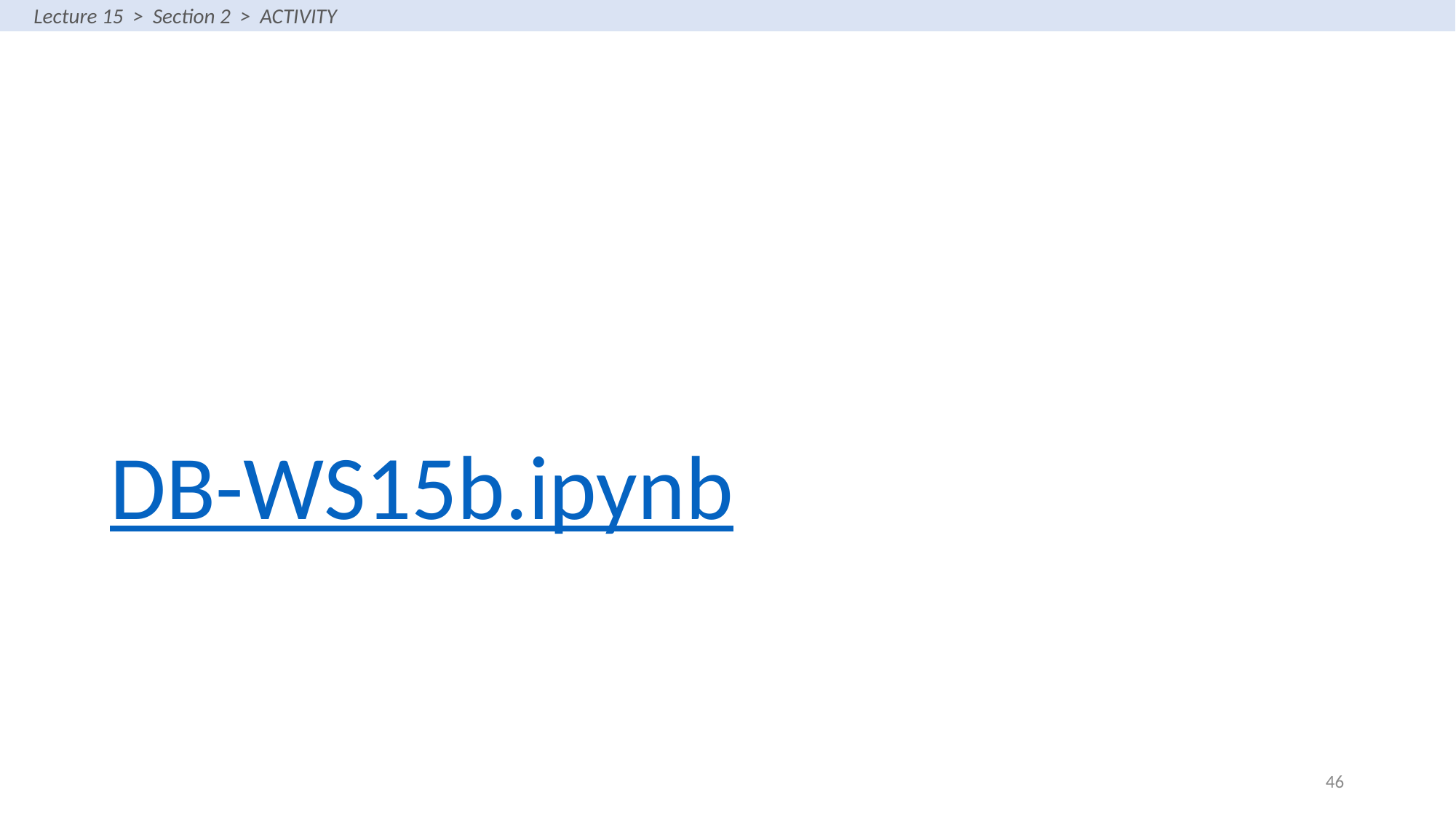

Lecture 15  >  Section 2  >  ACTIVITY
# DB-WS15b.ipynb
46